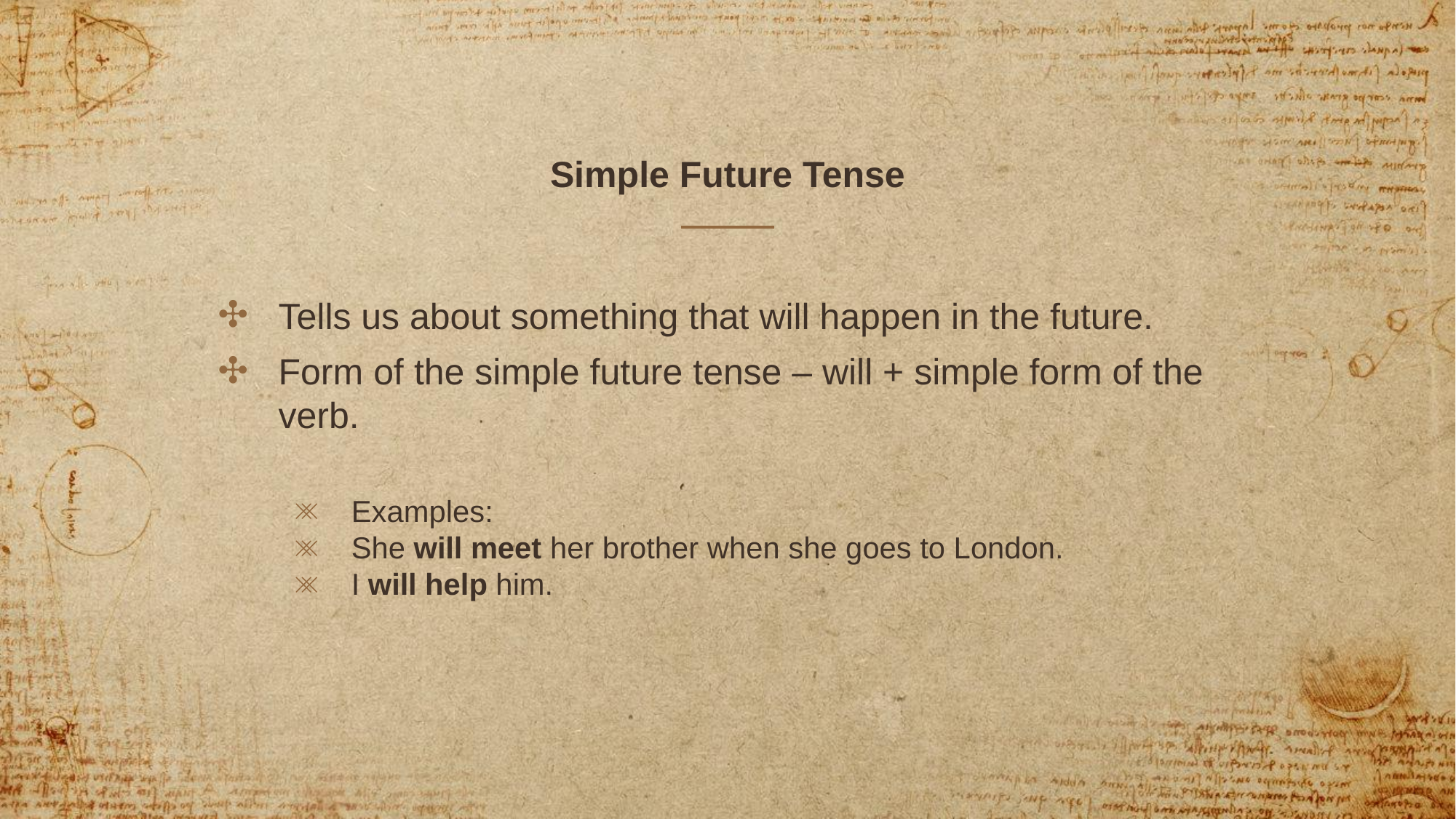

# Simple Future Tense
Tells us about something that will happen in the future.
Form of the simple future tense – will + simple form of the verb.

Examples:
She will meet her brother when she goes to London.
I will help him.